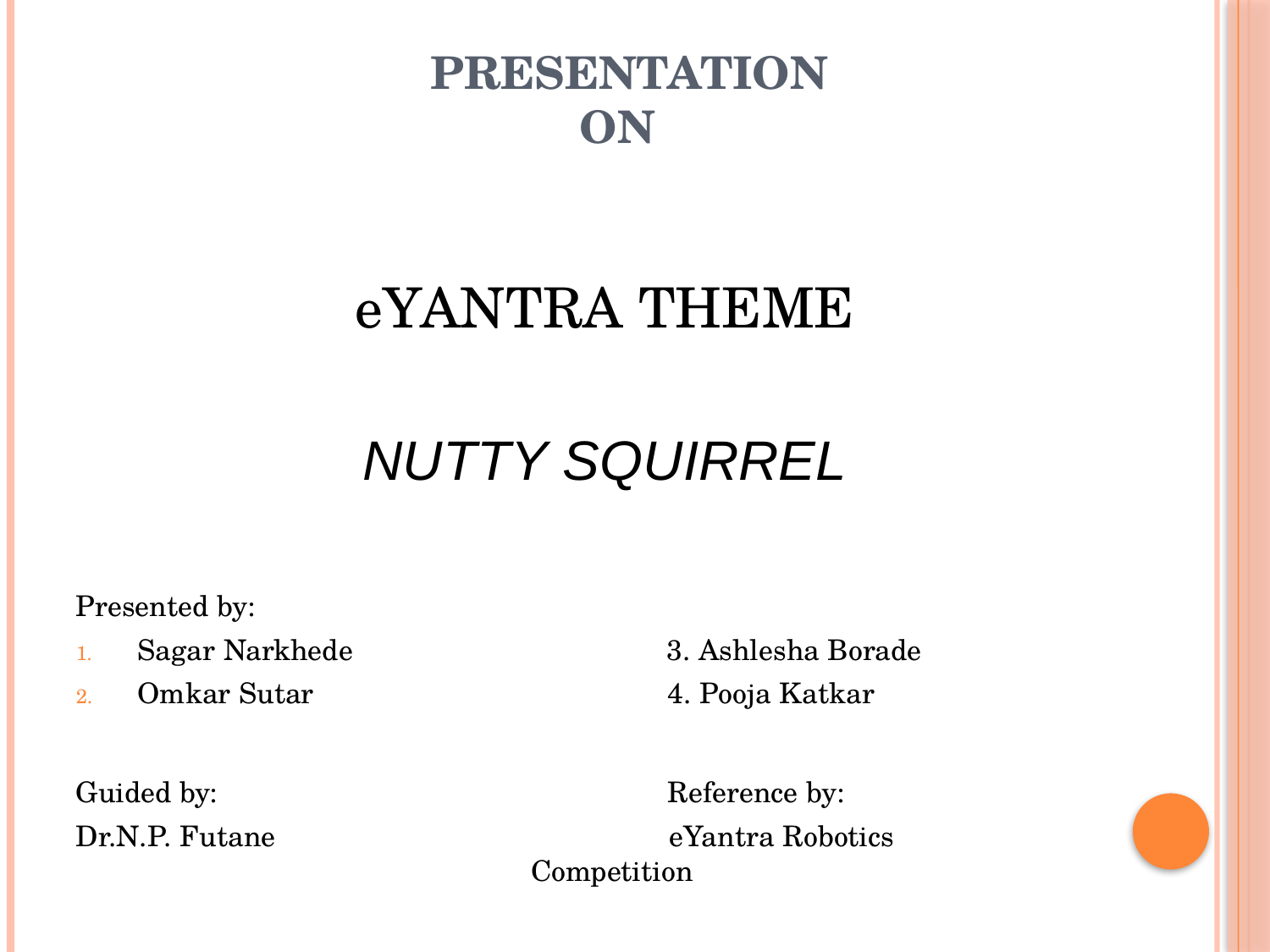

# Presentation on

    eYANTRA THEME

   NUTTY SQUIRREL

Presented by:
Sagar Narkhede                                       3. Ashlesha Borade
Omkar Sutar                                            4. Pooja Katkar

Guided by:                                                        Reference by:
Dr.N.P. Futane                                                 eYantra Robotics     				              Competition